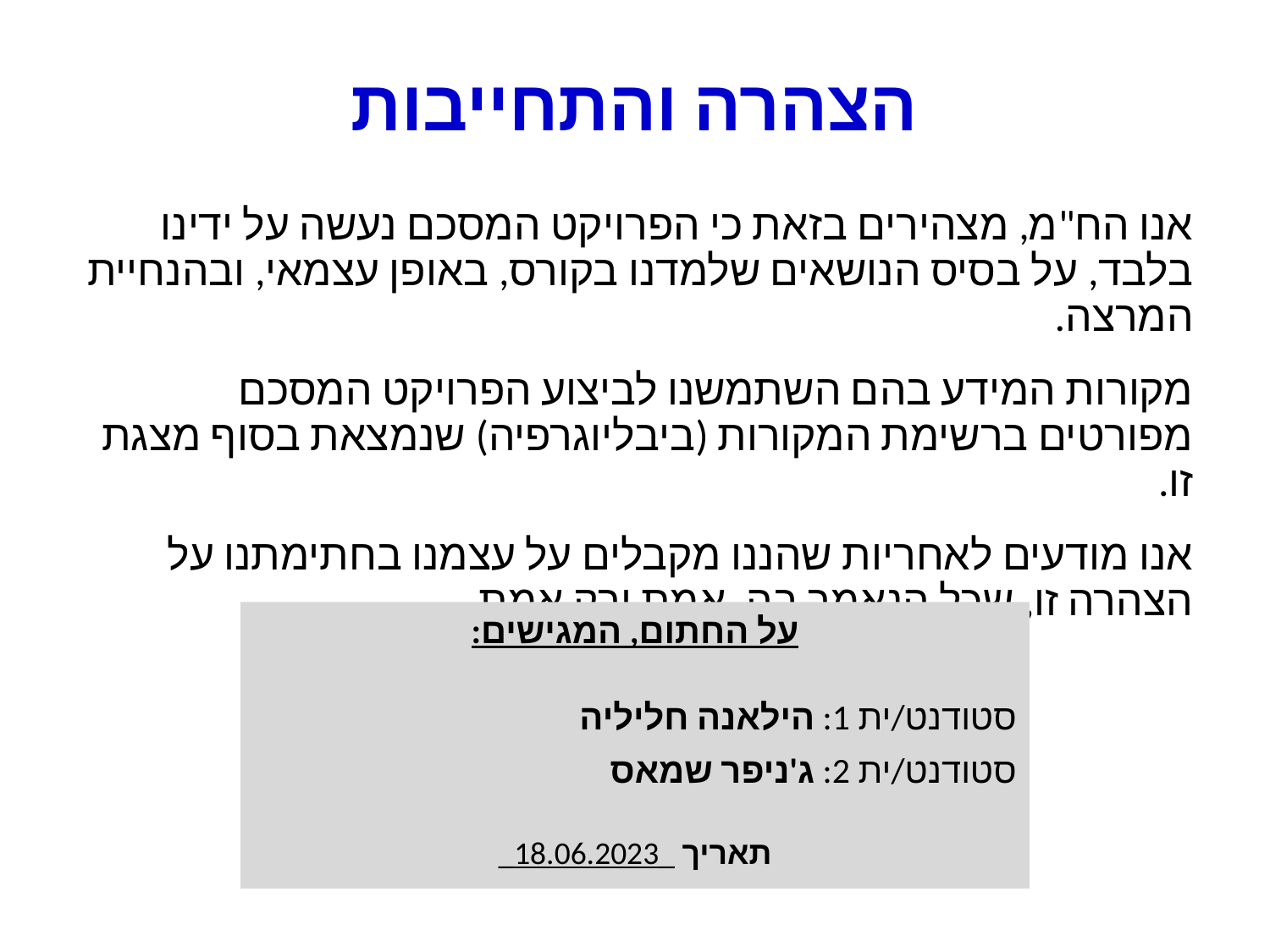

הצהרה והתחייבות
אנו הח"מ, מצהירים בזאת כי הפרויקט המסכם נעשה על ידינו בלבד, על בסיס הנושאים שלמדנו בקורס, באופן עצמאי, ובהנחיית המרצה.
מקורות המידע בהם השתמשנו לביצוע הפרויקט המסכם מפורטים ברשימת המקורות (ביבליוגרפיה) שנמצאת בסוף מצגת זו.
אנו מודעים לאחריות שהננו מקבלים על עצמנו בחתימתנו על הצהרה זו, שכל הנאמר בה, אמת ורק אמת.

על החתום, המגישים:

סטודנט/ית 1: הילאנה חליליה
סטודנט/ית 2: ג'ניפר שמאס

תאריך _18.06.2023_